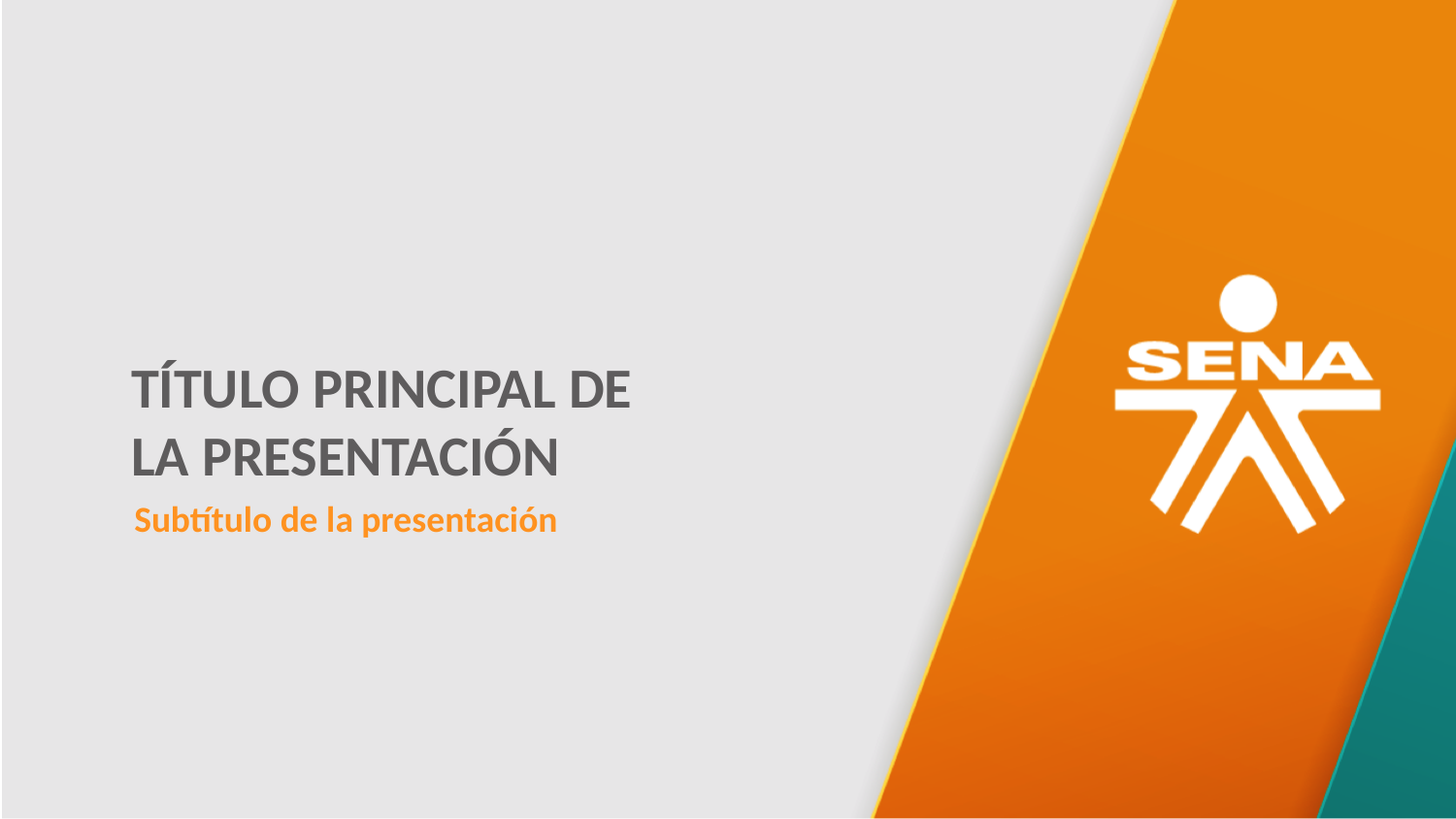

TÍTULO PRINCIPAL DE
LA PRESENTACIÓN
Subtítulo de la presentación